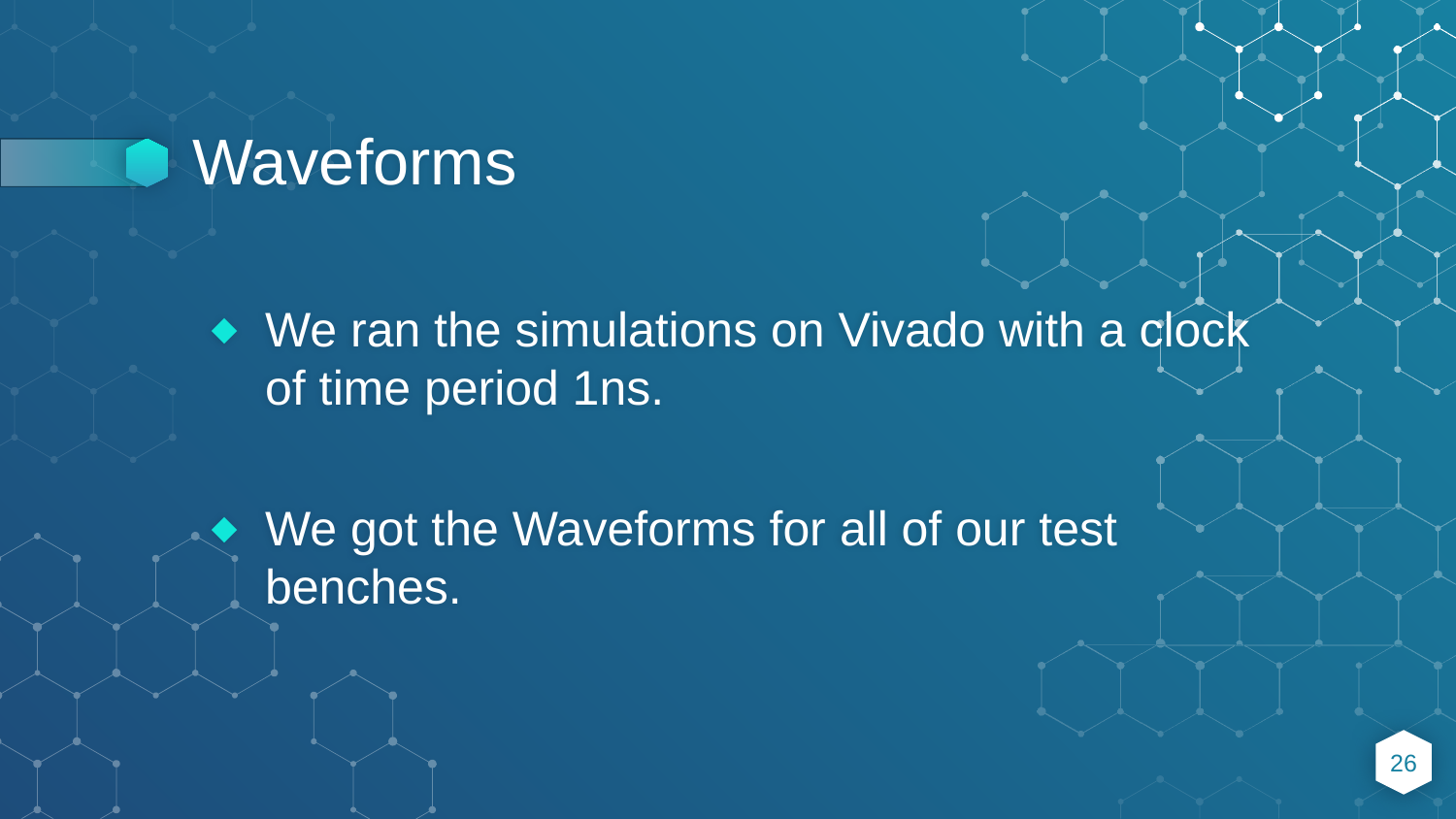

# Waveforms
We ran the simulations on Vivado with a clock of time period 1ns.

We got the Waveforms for all of our test benches.
26